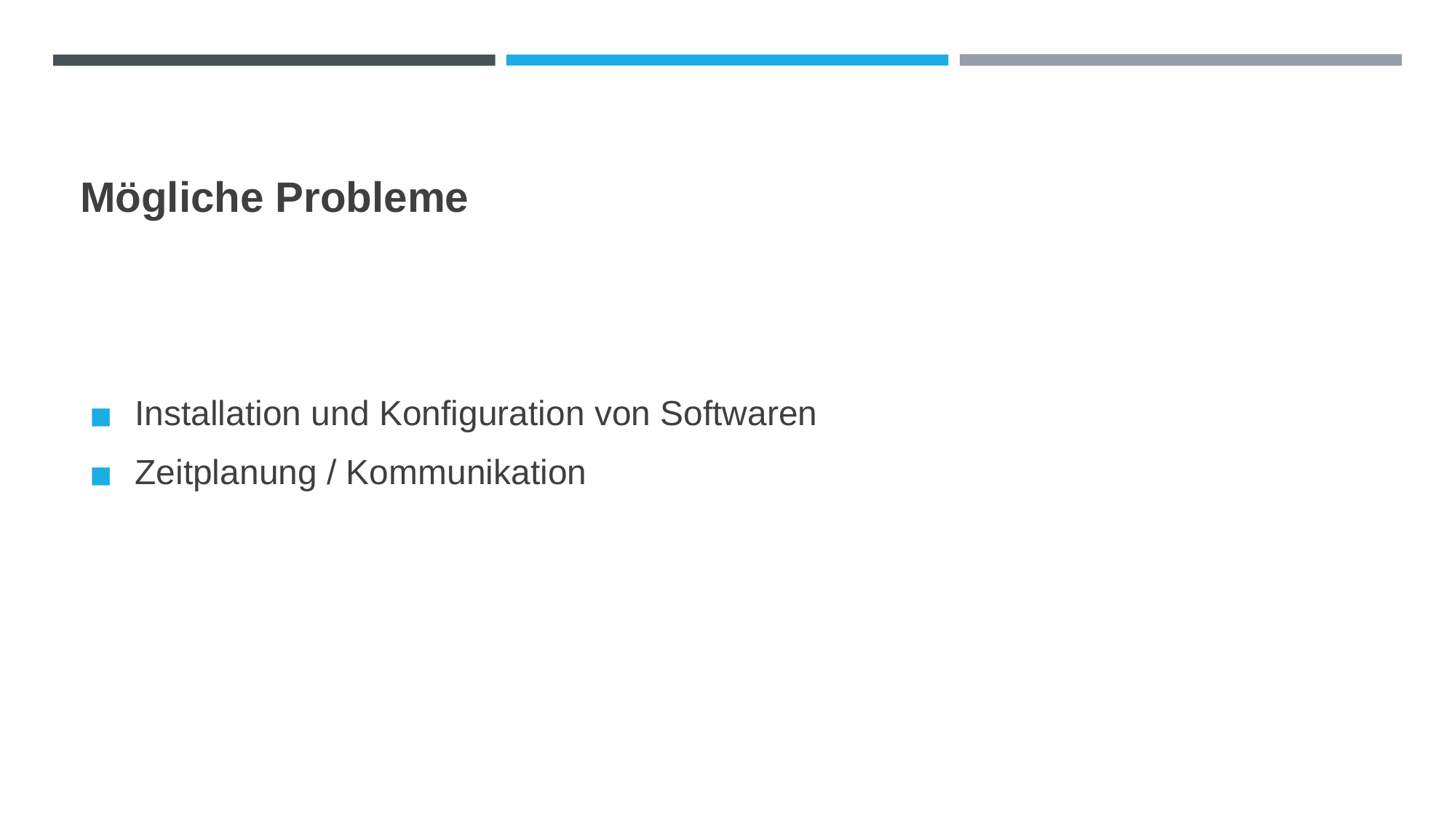

# Mögliche Probleme
Installation und Konfiguration von Softwaren
Zeitplanung / Kommunikation